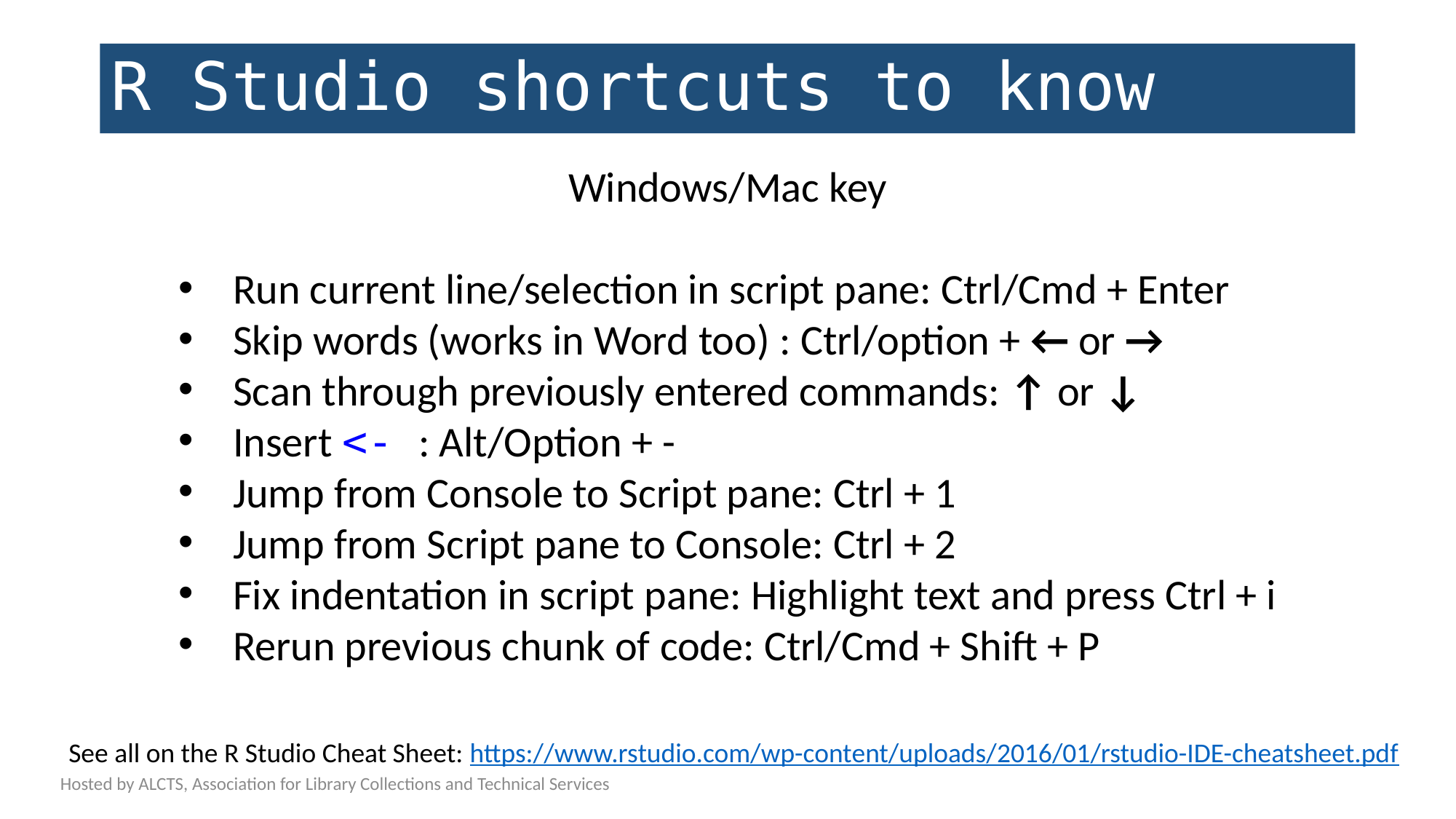

# R Studio shortcuts to know
Windows/Mac key

Run current line/selection in script pane: Ctrl/Cmd + Enter
Skip words (works in Word too) : Ctrl/option + ← or →
Scan through previously entered commands: ↑ or ↓
Insert <- : Alt/Option + -
Jump from Console to Script pane: Ctrl + 1
Jump from Script pane to Console: Ctrl + 2
Fix indentation in script pane: Highlight text and press Ctrl + i
Rerun previous chunk of code: Ctrl/Cmd + Shift + P

See all on the R Studio Cheat Sheet: https://www.rstudio.com/wp-content/uploads/2016/01/rstudio-IDE-cheatsheet.pdf
Hosted by ALCTS, Association for Library Collections and Technical Services